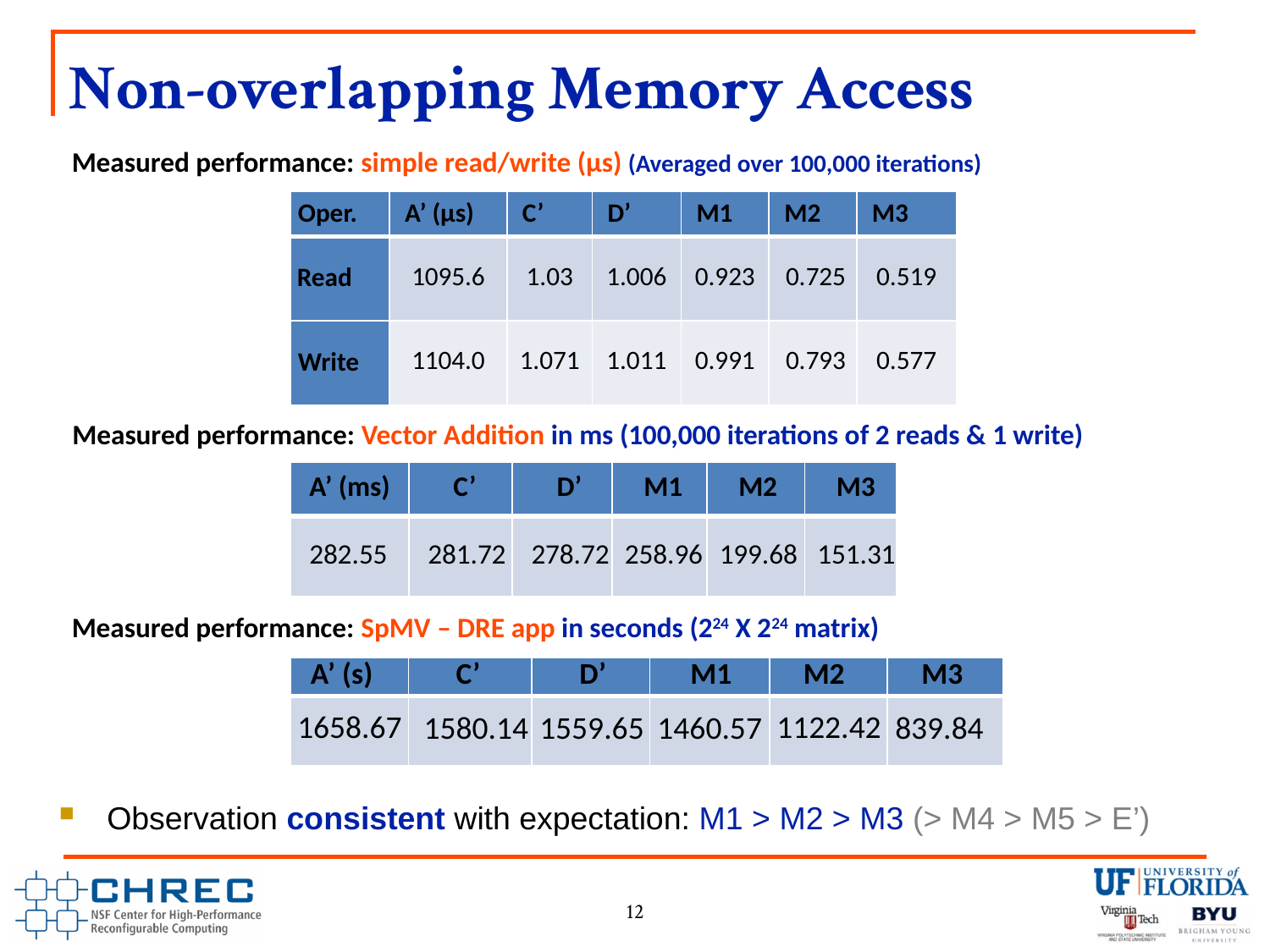

# Non-overlapping Memory Access
Measured performance: simple read/write (µs) (Averaged over 100,000 iterations)
| Oper. | A’ (µs) | C’ | D’ | M1 | M2 | M3 |
| --- | --- | --- | --- | --- | --- | --- |
| Read | 1095.6 | 1.03 | 1.006 | 0.923 | 0.725 | 0.519 |
| Write | 1104.0 | 1.071 | 1.011 | 0.991 | 0.793 | 0.577 |
Measured performance: Vector Addition in ms (100,000 iterations of 2 reads & 1 write)
| A’ (ms) | C’ | D’ | M1 | M2 | M3 |
| --- | --- | --- | --- | --- | --- |
| 282.55 | 281.72 | 278.72 | 258.96 | 199.68 | 151.31 |
Measured performance: SpMV – DRE app in seconds (224 X 224 matrix)
| A’ (s) | C’ | D’ | M1 | M2 | M3 |
| --- | --- | --- | --- | --- | --- |
| 1658.67 | 1580.14 | 1559.65 | 1460.57 | 1122.42 | 839.84 |
Observation consistent with expectation: M1 > M2 > M3 (> M4 > M5 > E’)

12